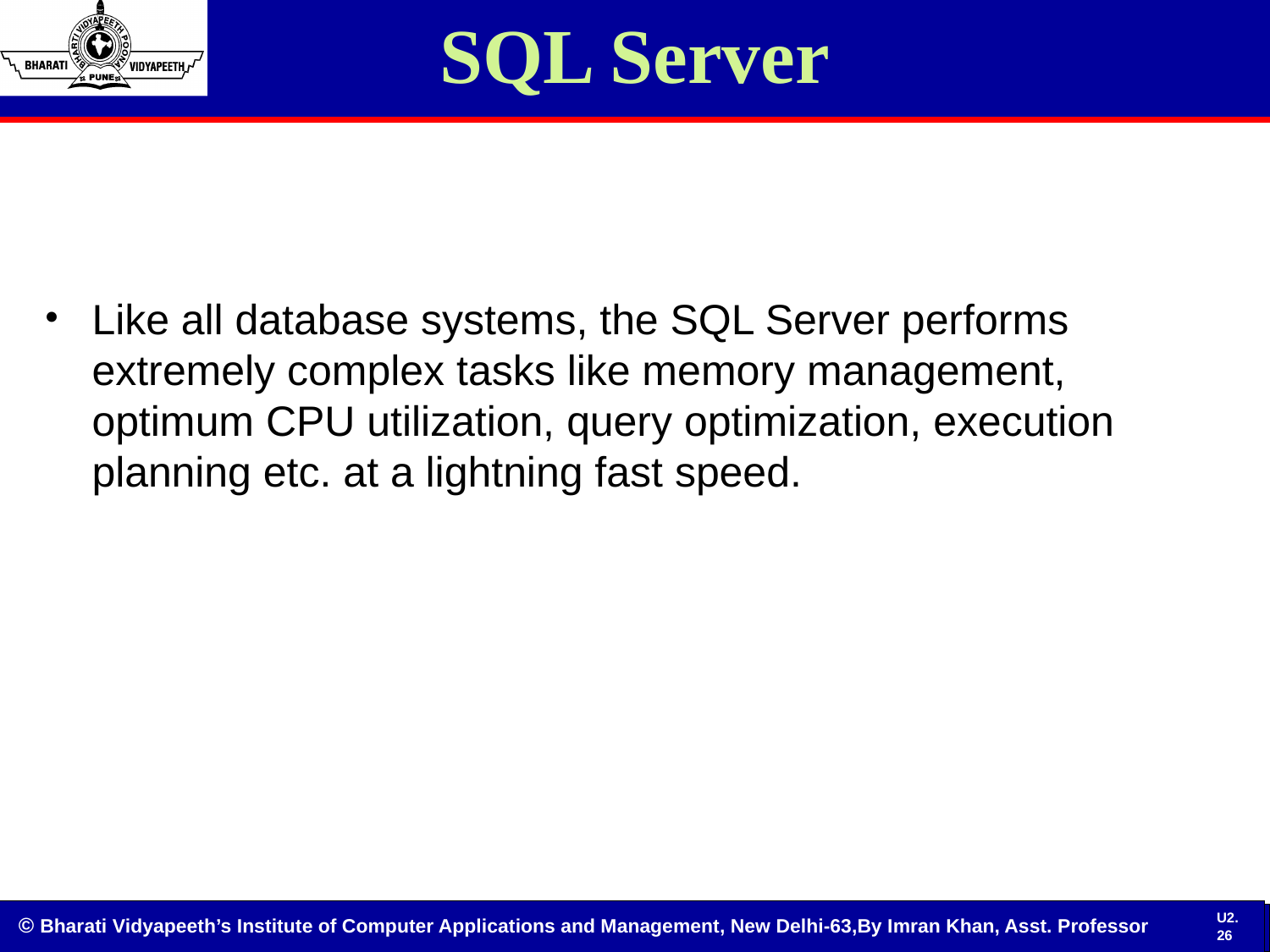

# SQL Server
Like all database systems, the SQL Server performs extremely complex tasks like memory management, optimum CPU utilization, query optimization, execution planning etc. at a lightning fast speed.